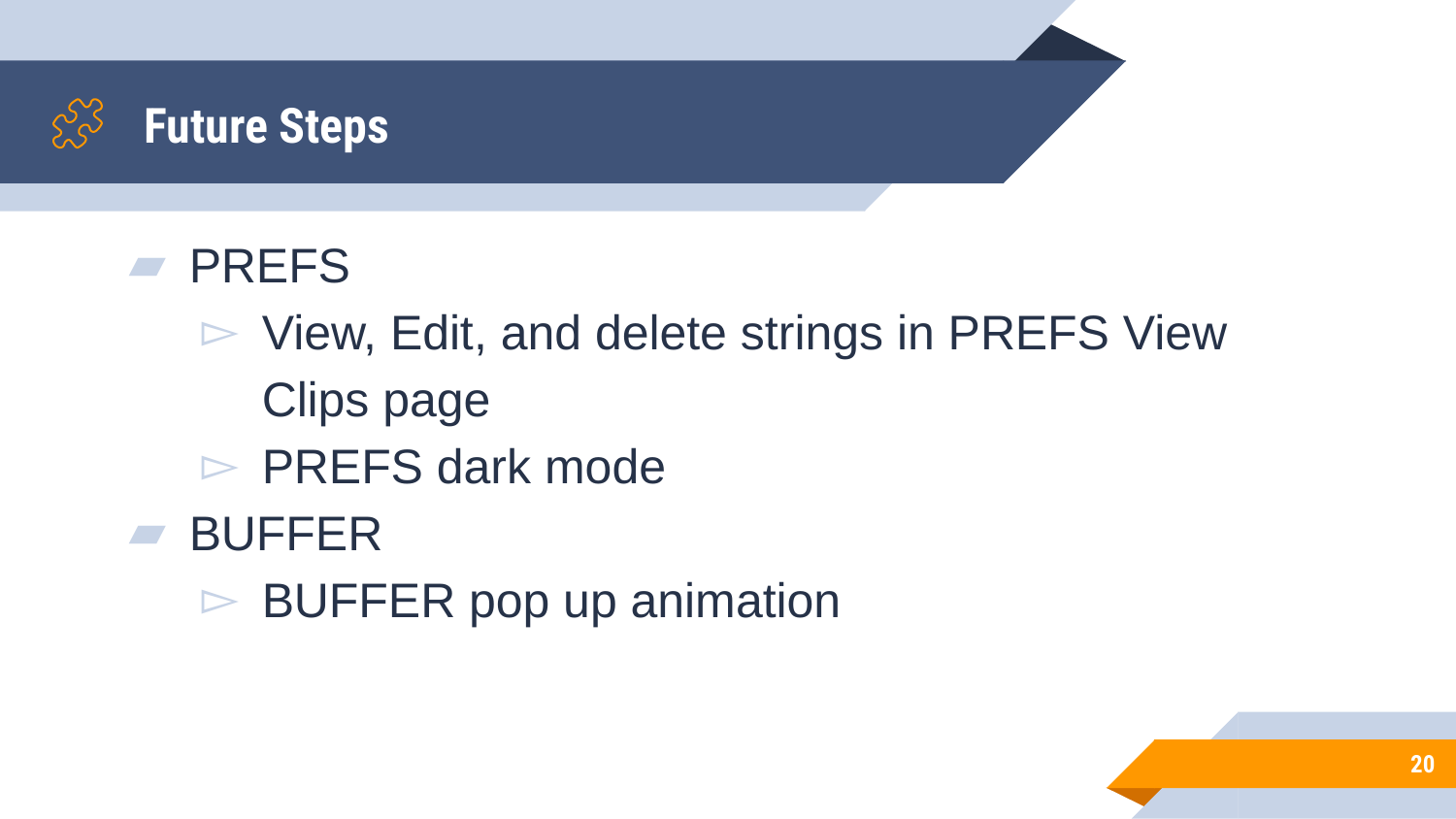

# Future Steps

PREFS
View, Edit, and delete strings in PREFS View Clips page
PREFS dark mode
BUFFER
BUFFER pop up animation

20